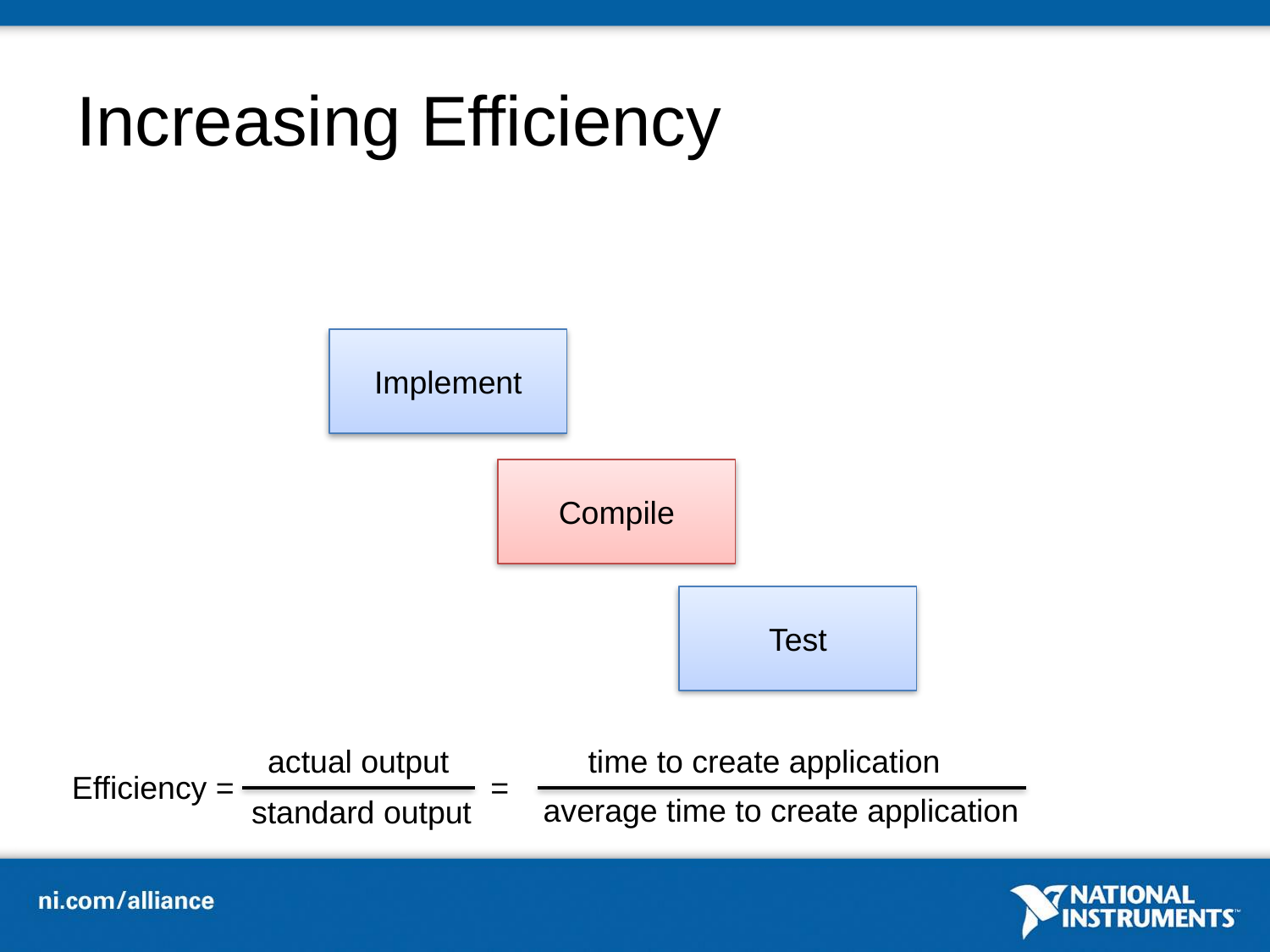

# Increasing Efficiency
Implement
Compile
Test
actual output
time to create application
=
Efficiency =
average time to create application
standard output